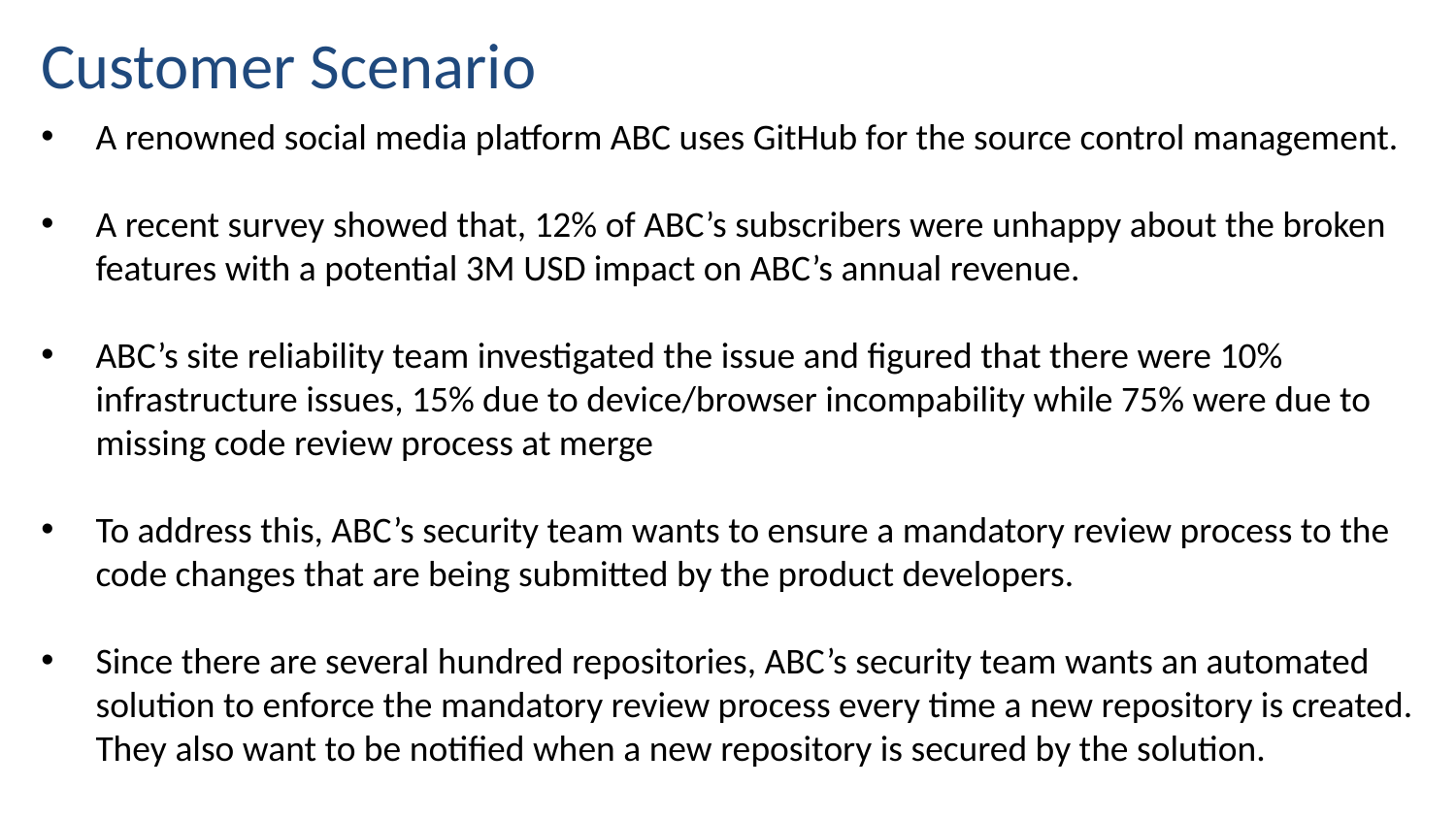

# Customer Scenario
A renowned social media platform ABC uses GitHub for the source control management.

A recent survey showed that, 12% of ABC’s subscribers were unhappy about the broken features with a potential 3M USD impact on ABC’s annual revenue.

ABC’s site reliability team investigated the issue and figured that there were 10% infrastructure issues, 15% due to device/browser incompability while 75% were due to missing code review process at merge

To address this, ABC’s security team wants to ensure a mandatory review process to the code changes that are being submitted by the product developers.

Since there are several hundred repositories, ABC’s security team wants an automated solution to enforce the mandatory review process every time a new repository is created. They also want to be notified when a new repository is secured by the solution.